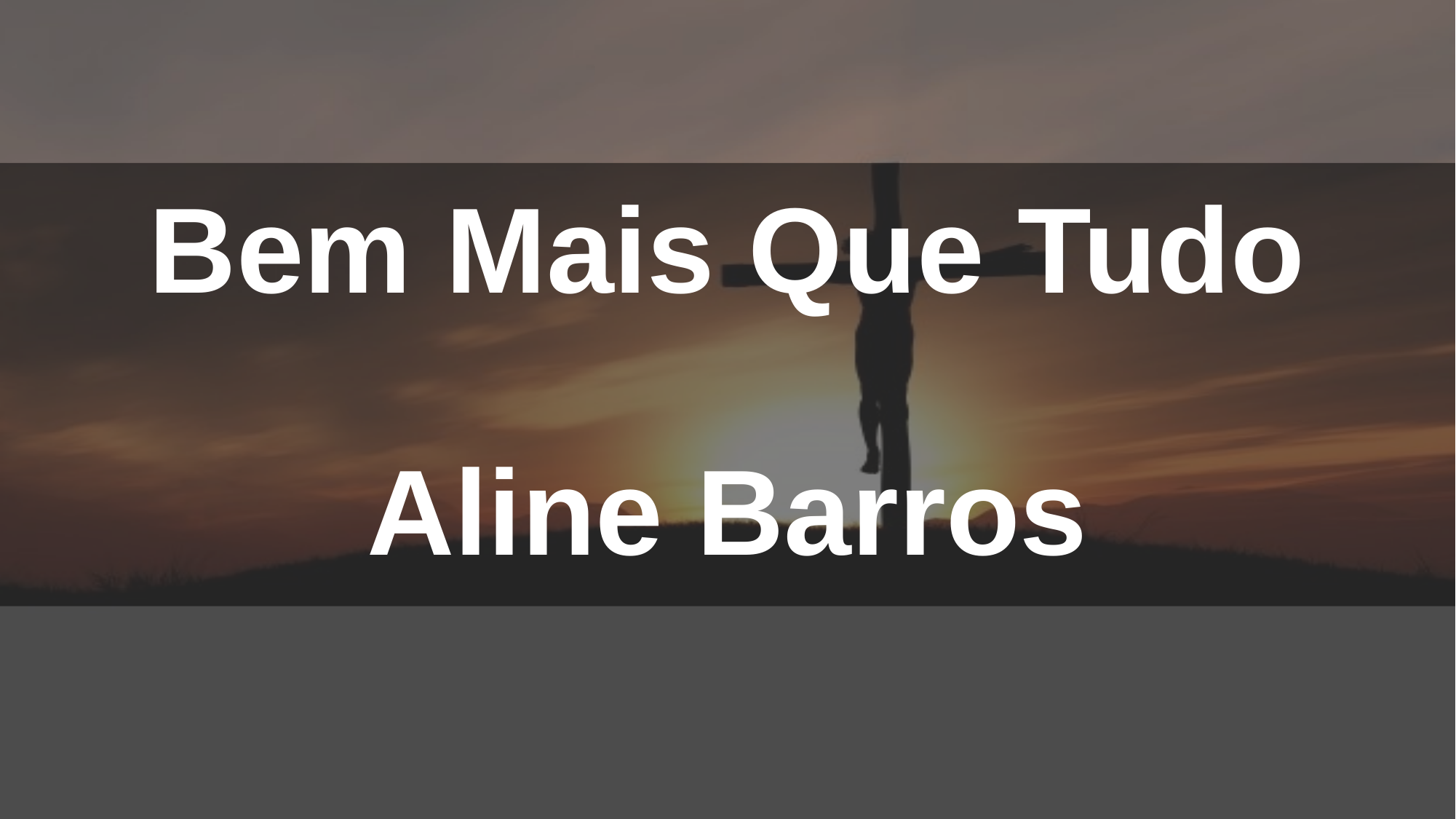

# Bem Mais Que Tudo Aline Barros